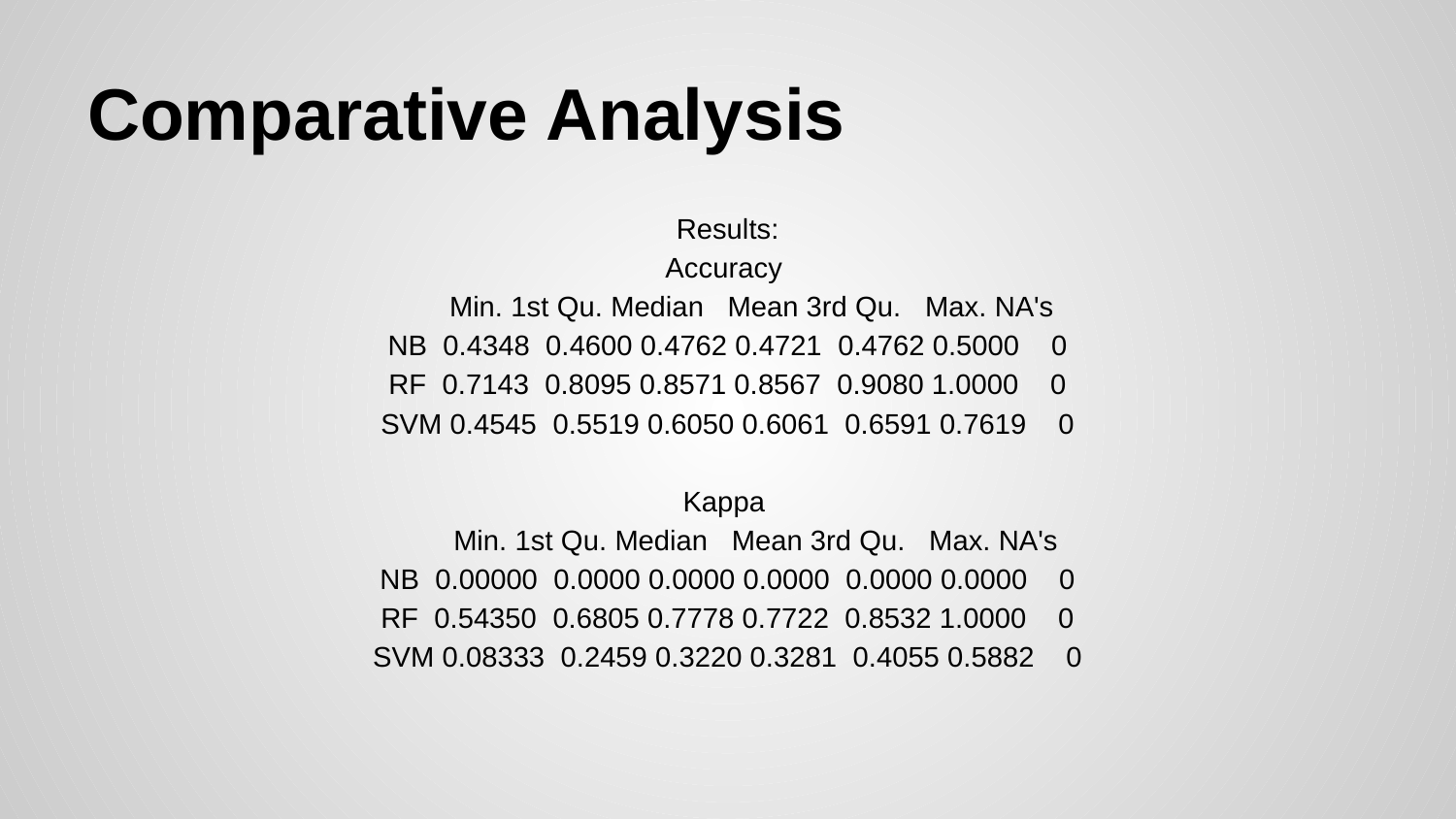

# Comparative Analysis
Results:
Accuracy
      Min. 1st Qu. Median   Mean 3rd Qu.   Max. NA's
NB  0.4348  0.4600 0.4762 0.4721  0.4762 0.5000    0
RF  0.7143  0.8095 0.8571 0.8567  0.9080 1.0000    0
SVM 0.4545  0.5519 0.6050 0.6061  0.6591 0.7619    0

Kappa
       Min. 1st Qu. Median   Mean 3rd Qu.   Max. NA's
NB  0.00000  0.0000 0.0000 0.0000  0.0000 0.0000    0
RF  0.54350  0.6805 0.7778 0.7722  0.8532 1.0000    0
SVM 0.08333  0.2459 0.3220 0.3281  0.4055 0.5882    0